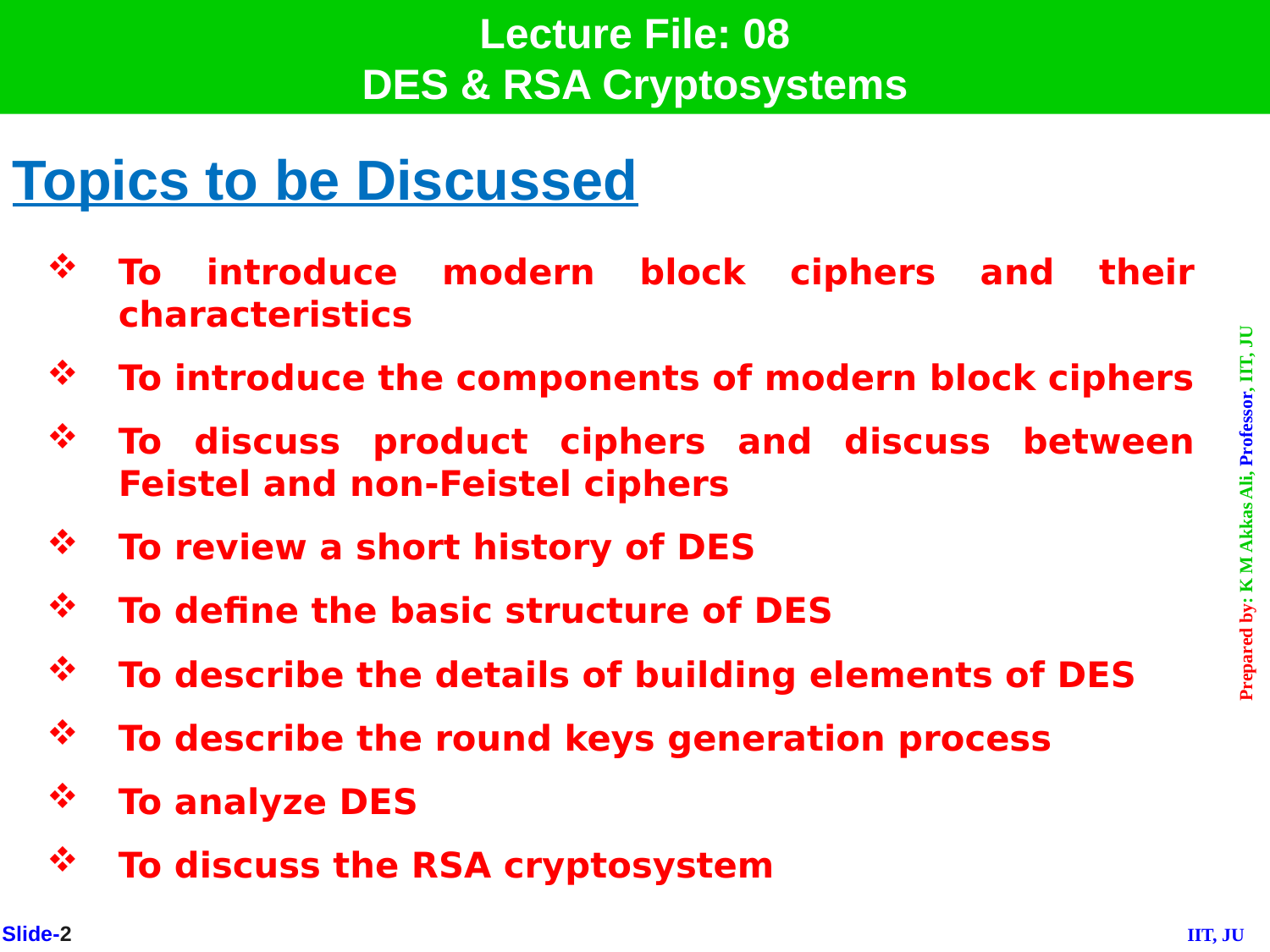

Lecture File: 08
DES & RSA Cryptosystems
Topics to be Discussed
To introduce modern block ciphers and their characteristics
To introduce the components of modern block ciphers
To discuss product ciphers and discuss between Feistel and non-Feistel ciphers
To review a short history of DES
To define the basic structure of DES
To describe the details of building elements of DES
To describe the round keys generation process
To analyze DES
To discuss the RSA cryptosystem
Slide-2